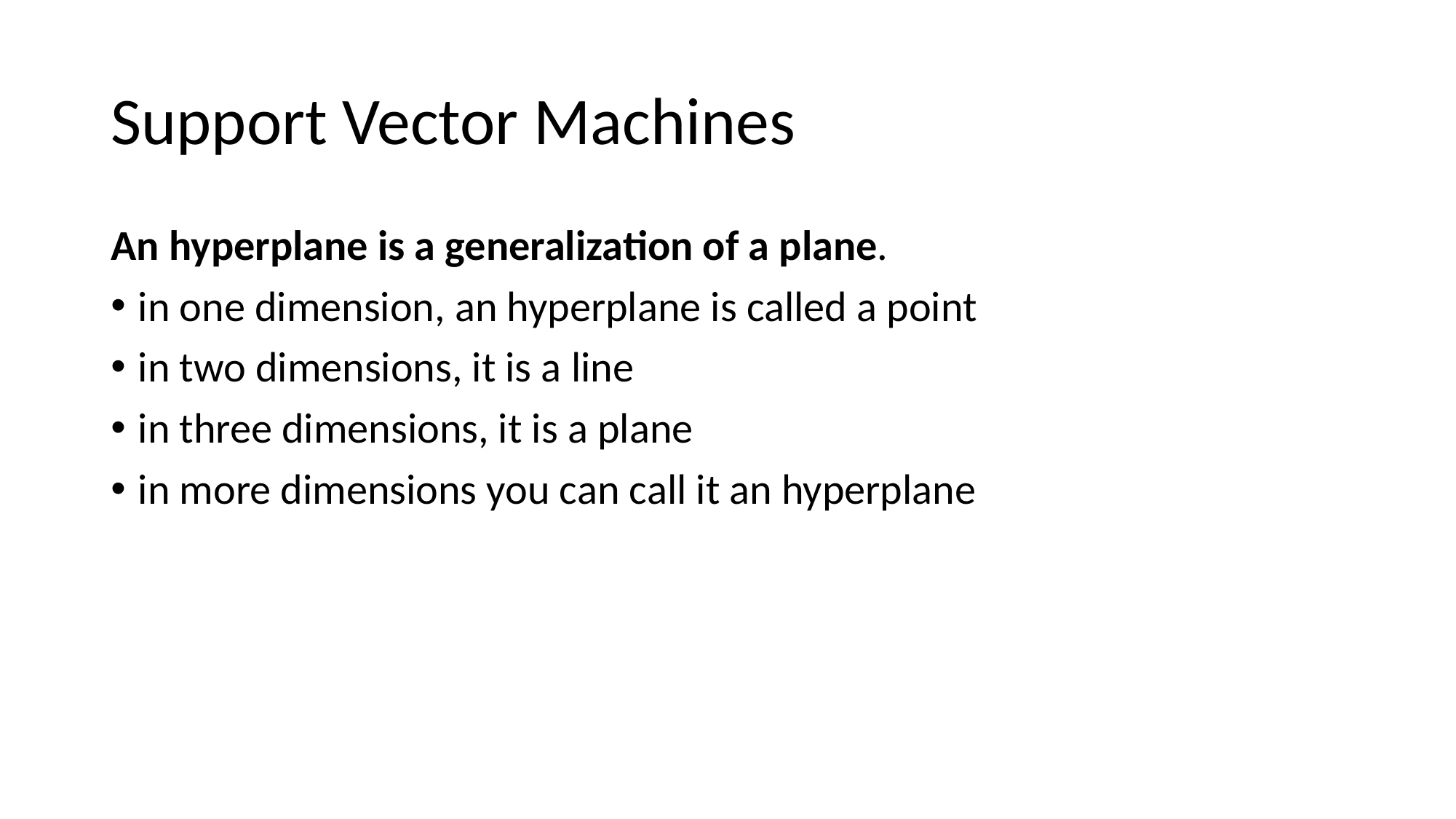

# Support Vector Machines
An hyperplane is a generalization of a plane.
in one dimension, an hyperplane is called a point
in two dimensions, it is a line
in three dimensions, it is a plane
in more dimensions you can call it an hyperplane